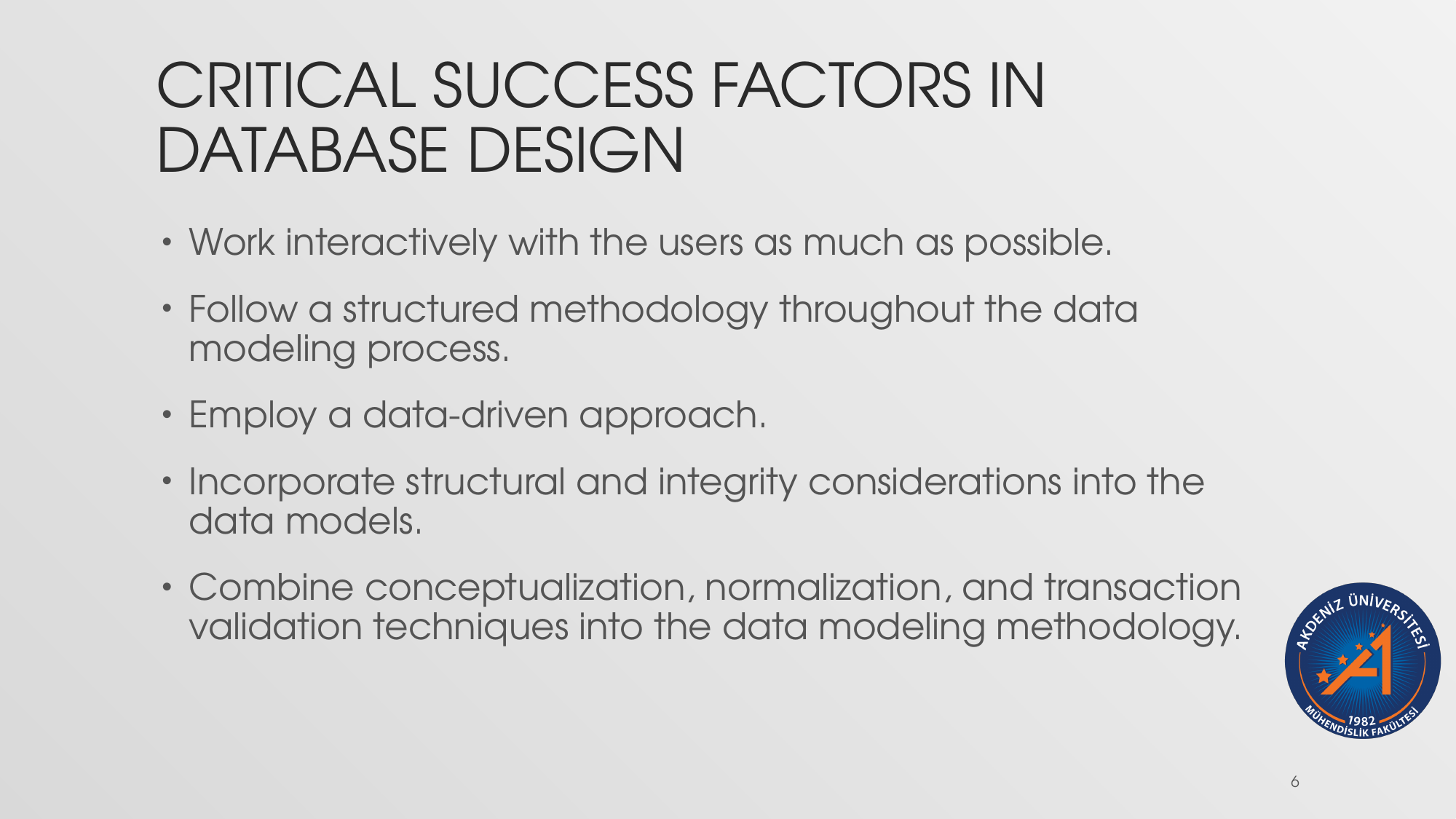

# Critical Success Factors in Database Design
Work interactively with the users as much as possible.
Follow a structured methodology throughout the data modeling process.
Employ a data-driven approach.
Incorporate structural and integrity considerations into the data models.
Combine conceptualization, normalization, and transaction validation techniques into the data modeling methodology.
6